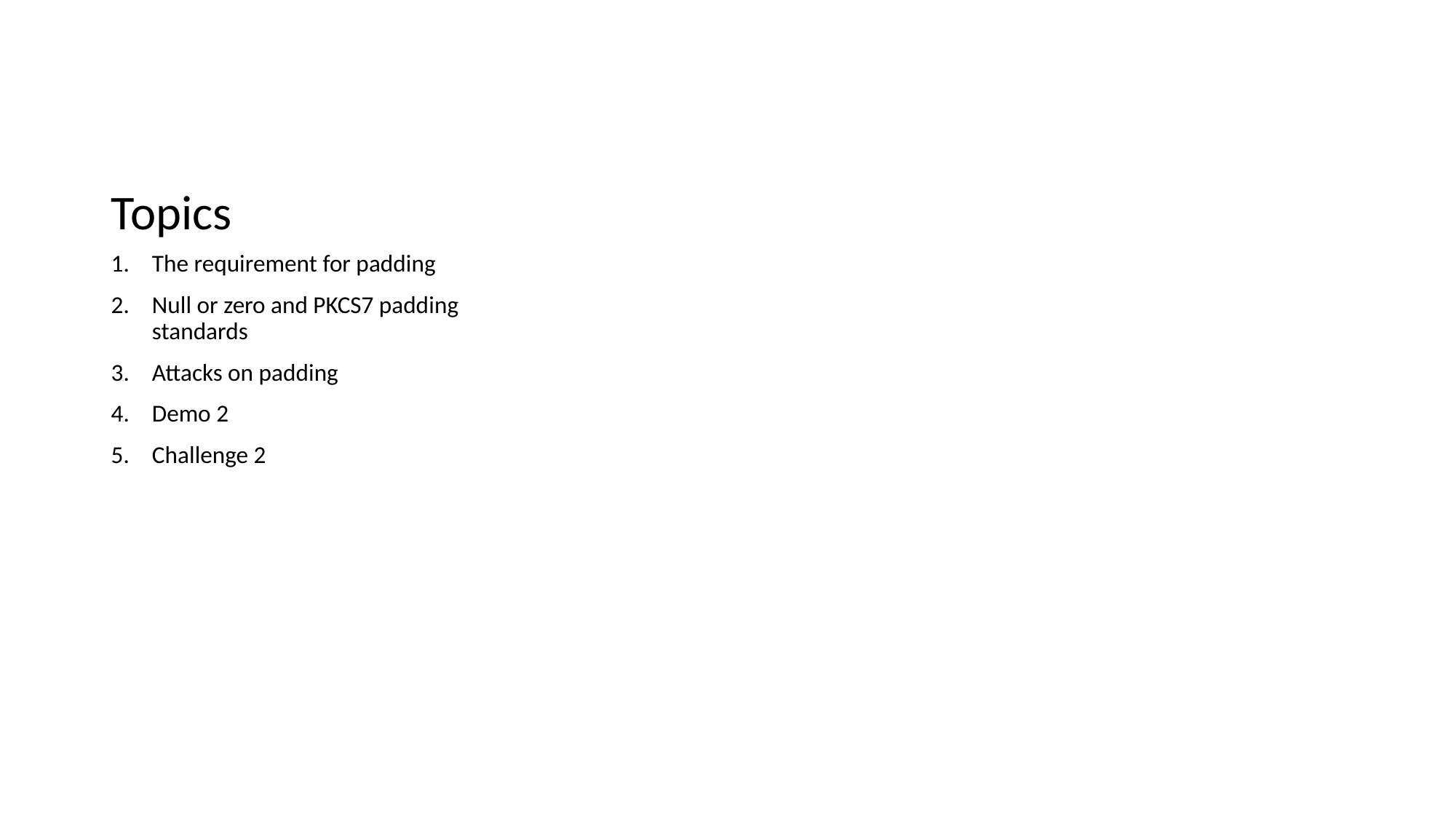

# Topics

The requirement for padding
Null or zero and PKCS7 padding standards
Attacks on padding
Demo 2
Challenge 2